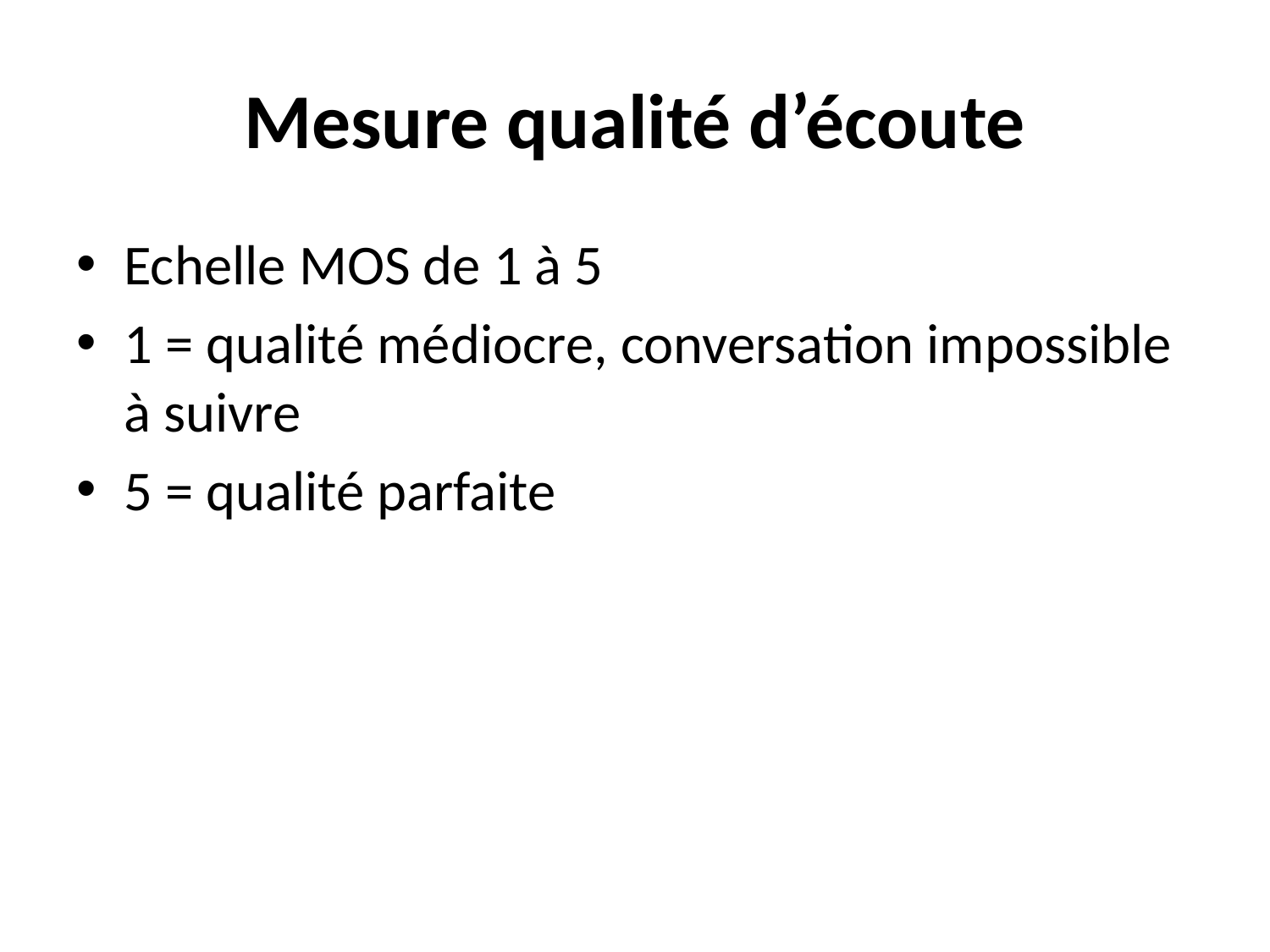

# Mesure qualité d’écoute
Echelle MOS de 1 à 5
1 = qualité médiocre, conversation impossible à suivre
5 = qualité parfaite